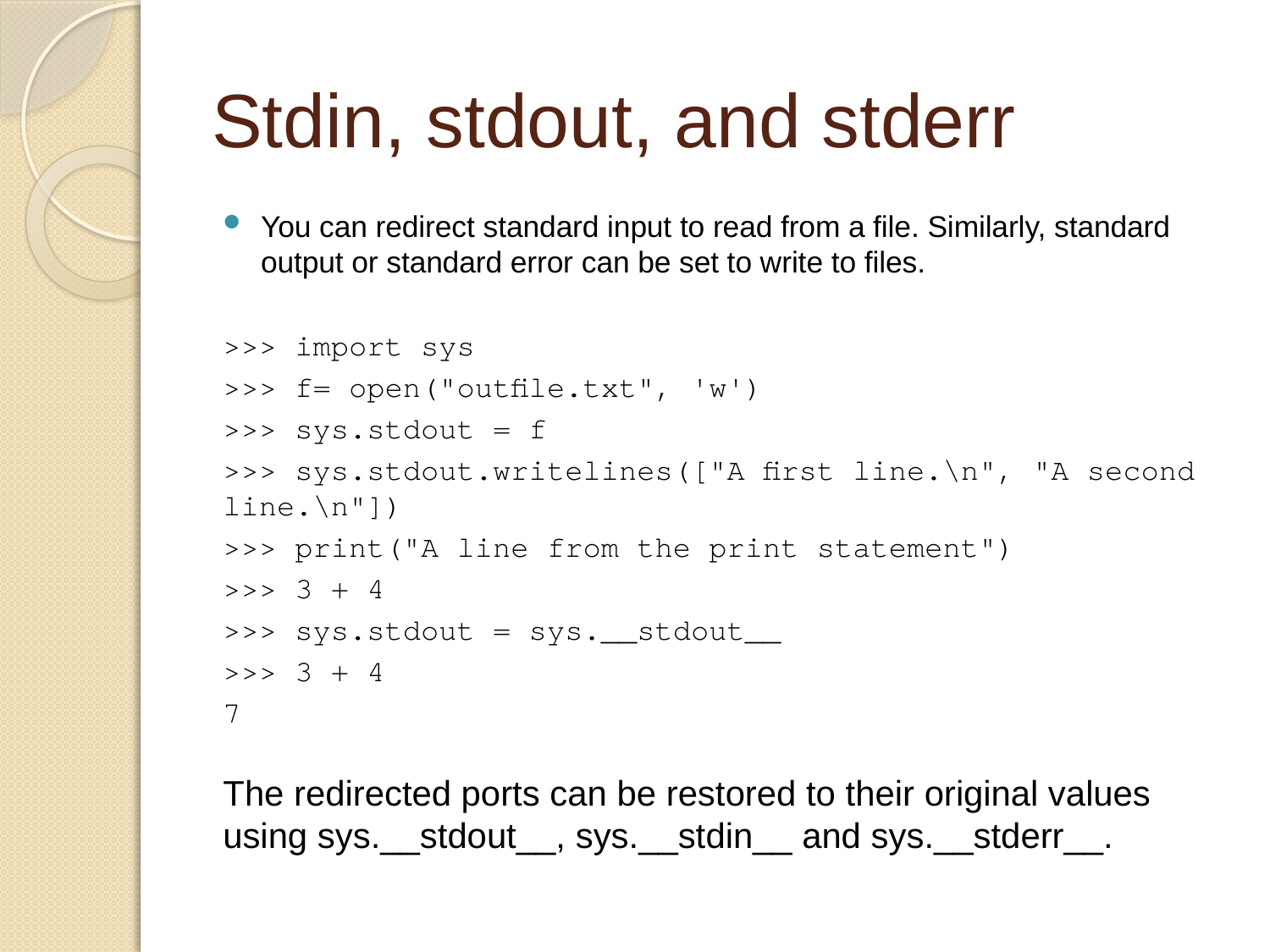

# Stdin, stdout, and stderr
You can redirect standard input to read from a file. Similarly, standard output or standard error can be set to write to files.

>>> import sys
>>> f= open("outfile.txt", 'w')
>>> sys.stdout = f
>>> sys.stdout.writelines(["A first line.\n", "A second line.\n"])
>>> print("A line from the print statement")
>>> 3 + 4
>>> sys.stdout = sys.__stdout__
>>> 3 + 4
7
The redirected ports can be restored to their original values using sys.__stdout__, sys.__stdin__ and sys.__stderr__.